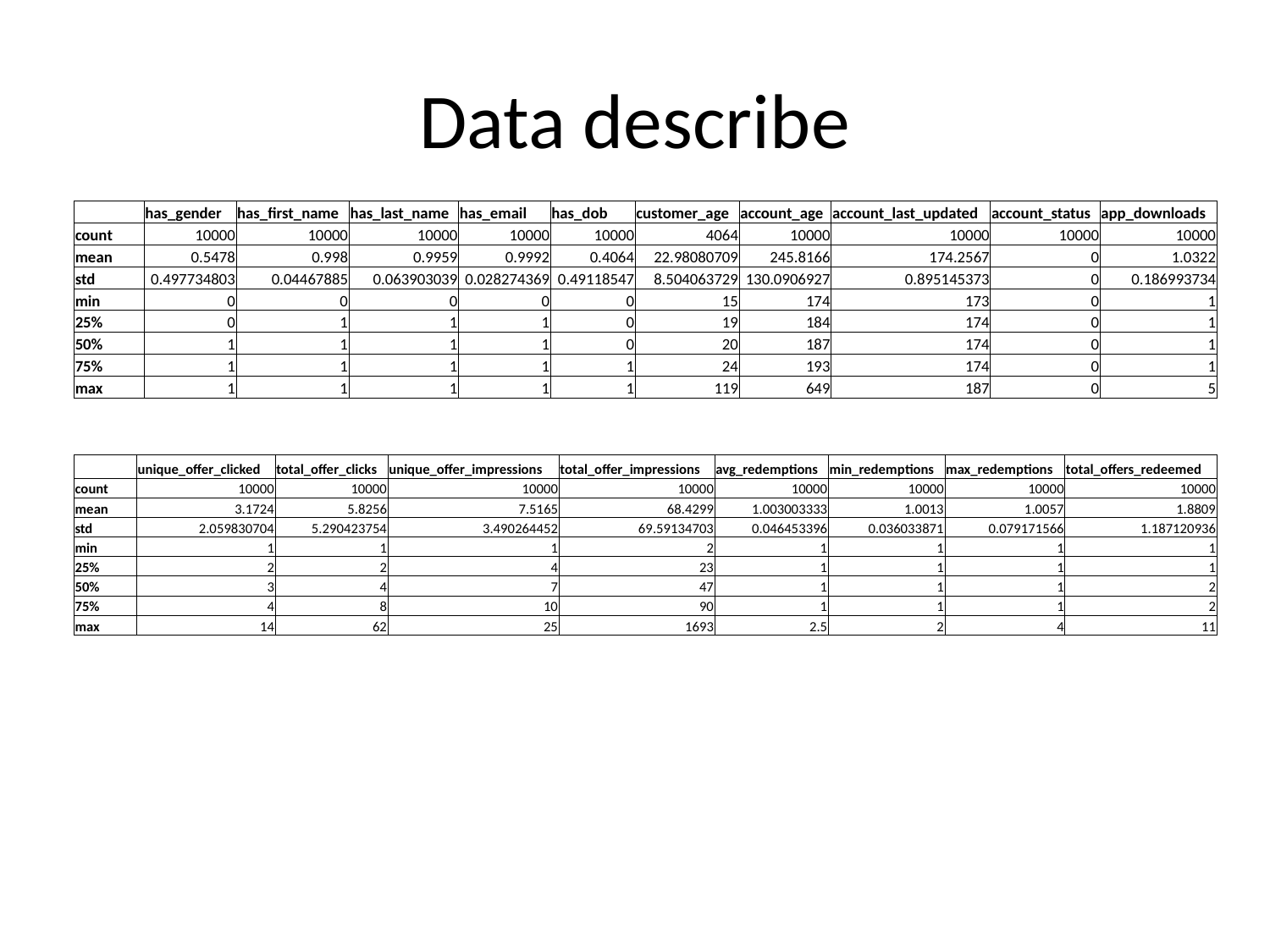

# Data describe
|  | has\_gender | has\_first\_name | has\_last\_name | has\_email | has\_dob | customer\_age | account\_age | account\_last\_updated | account\_status | app\_downloads |
| --- | --- | --- | --- | --- | --- | --- | --- | --- | --- | --- |
| count | 10000 | 10000 | 10000 | 10000 | 10000 | 4064 | 10000 | 10000 | 10000 | 10000 |
| mean | 0.5478 | 0.998 | 0.9959 | 0.9992 | 0.4064 | 22.98080709 | 245.8166 | 174.2567 | 0 | 1.0322 |
| std | 0.497734803 | 0.04467885 | 0.063903039 | 0.028274369 | 0.49118547 | 8.504063729 | 130.0906927 | 0.895145373 | 0 | 0.186993734 |
| min | 0 | 0 | 0 | 0 | 0 | 15 | 174 | 173 | 0 | 1 |
| 25% | 0 | 1 | 1 | 1 | 0 | 19 | 184 | 174 | 0 | 1 |
| 50% | 1 | 1 | 1 | 1 | 0 | 20 | 187 | 174 | 0 | 1 |
| 75% | 1 | 1 | 1 | 1 | 1 | 24 | 193 | 174 | 0 | 1 |
| max | 1 | 1 | 1 | 1 | 1 | 119 | 649 | 187 | 0 | 5 |
|  | unique\_offer\_clicked | total\_offer\_clicks | unique\_offer\_impressions | total\_offer\_impressions | avg\_redemptions | min\_redemptions | max\_redemptions | total\_offers\_redeemed |
| --- | --- | --- | --- | --- | --- | --- | --- | --- |
| count | 10000 | 10000 | 10000 | 10000 | 10000 | 10000 | 10000 | 10000 |
| mean | 3.1724 | 5.8256 | 7.5165 | 68.4299 | 1.003003333 | 1.0013 | 1.0057 | 1.8809 |
| std | 2.059830704 | 5.290423754 | 3.490264452 | 69.59134703 | 0.046453396 | 0.036033871 | 0.079171566 | 1.187120936 |
| min | 1 | 1 | 1 | 2 | 1 | 1 | 1 | 1 |
| 25% | 2 | 2 | 4 | 23 | 1 | 1 | 1 | 1 |
| 50% | 3 | 4 | 7 | 47 | 1 | 1 | 1 | 2 |
| 75% | 4 | 8 | 10 | 90 | 1 | 1 | 1 | 2 |
| max | 14 | 62 | 25 | 1693 | 2.5 | 2 | 4 | 11 |